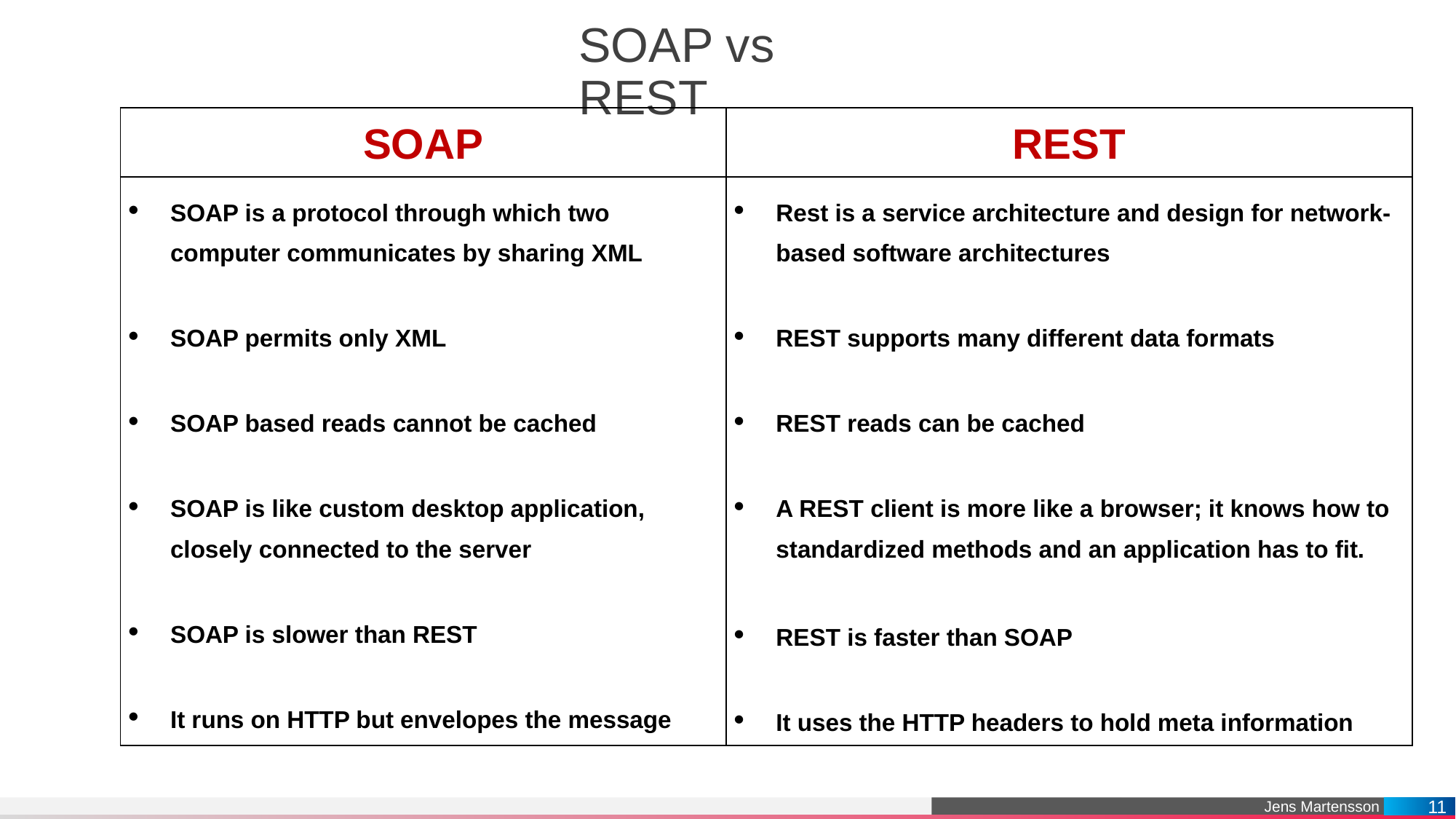

# SOAP vs REST
| SOAP | REST |
| --- | --- |
| SOAP is a protocol through which two computer communicates by sharing XML SOAP permits only XML SOAP based reads cannot be cached SOAP is like custom desktop application, closely connected to the server SOAP is slower than REST It runs on HTTP but envelopes the message | Rest is a service architecture and design for network-based software architectures REST supports many different data formats REST reads can be cached A REST client is more like a browser; it knows how to standardized methods and an application has to fit. REST is faster than SOAP It uses the HTTP headers to hold meta information |
11